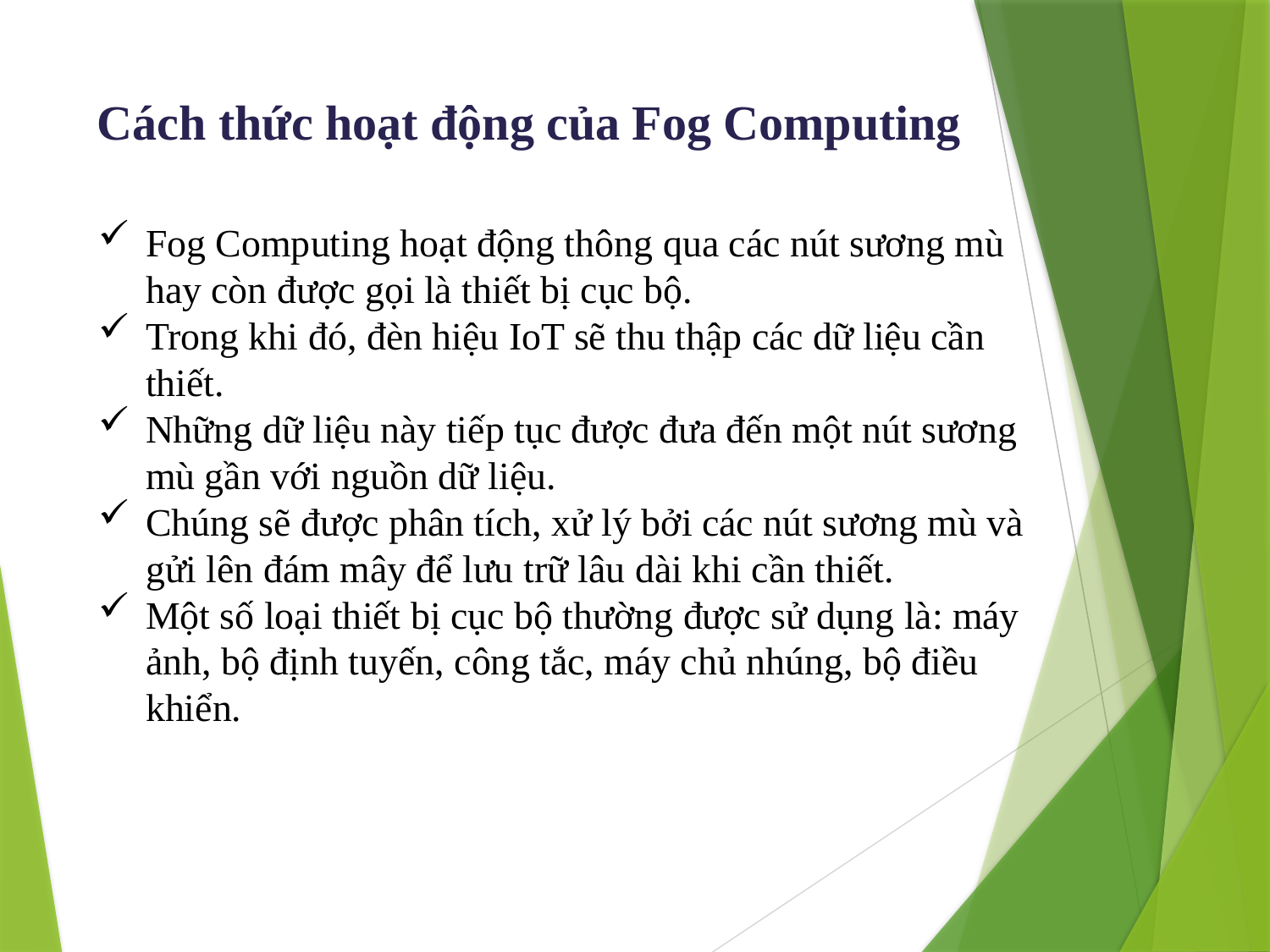

# Cách thức hoạt động của Fog Computing
Fog Computing hoạt động thông qua các nút sương mù hay còn được gọi là thiết bị cục bộ.
Trong khi đó, đèn hiệu IoT sẽ thu thập các dữ liệu cần thiết.
Những dữ liệu này tiếp tục được đưa đến một nút sương mù gần với nguồn dữ liệu.
Chúng sẽ được phân tích, xử lý bởi các nút sương mù và gửi lên đám mây để lưu trữ lâu dài khi cần thiết.
Một số loại thiết bị cục bộ thường được sử dụng là: máy ảnh, bộ định tuyến, công tắc, máy chủ nhúng, bộ điều khiển.